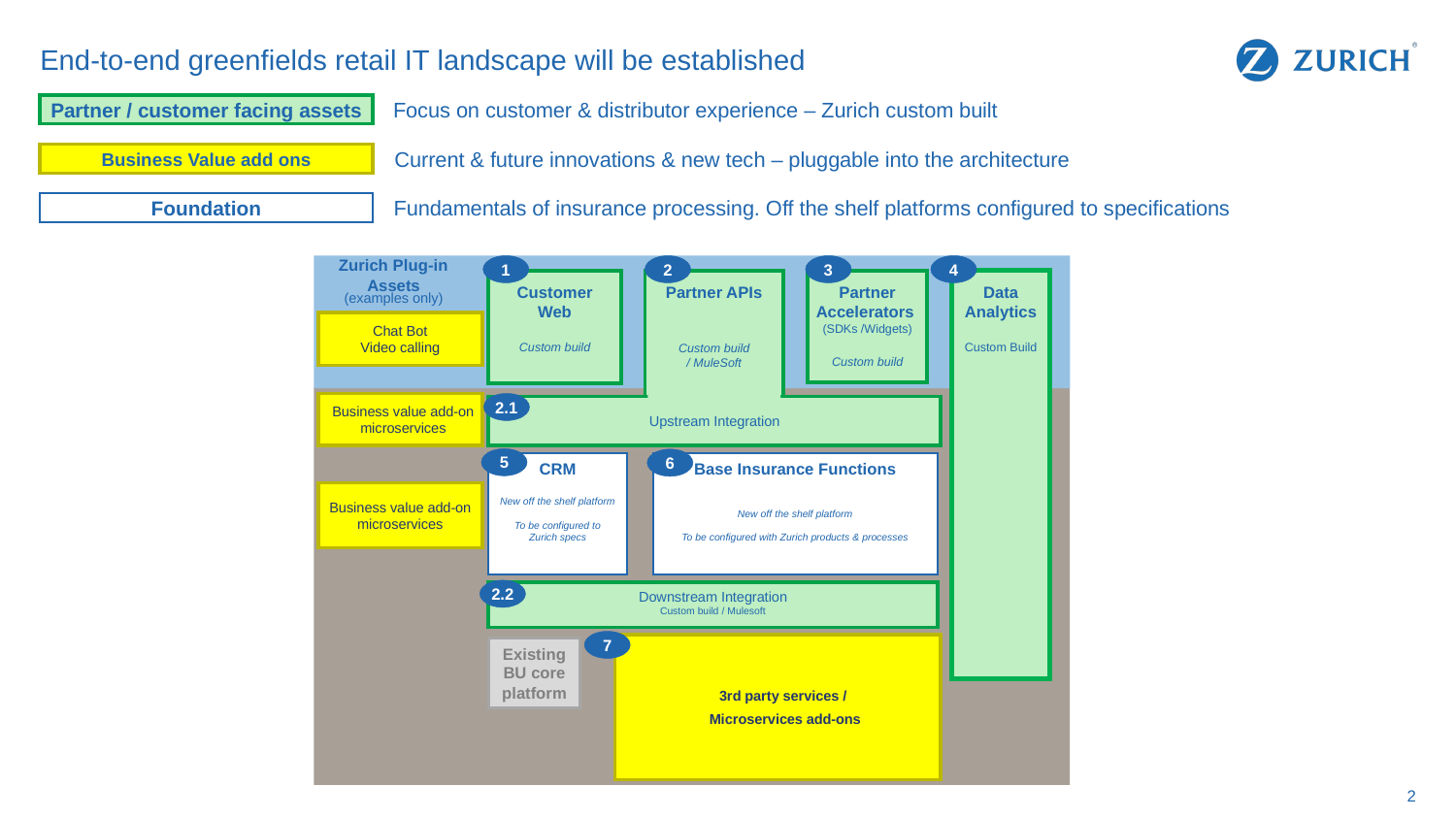

# End-to-end greenfields retail IT landscape will be established
Partner / customer facing assets
Focus on customer & distributor experience – Zurich custom built
Business Value add ons
Current & future innovations & new tech – pluggable into the architecture
Foundation
Fundamentals of insurance processing. Off the shelf platforms configured to specifications
Zurich Plug-in Assets
(examples only)
1
2
3
4

Data Analytics

Custom Build

Partner APIs

Custom build
/ MuleSoft

Partner Accelerators
(SDKs /Widgets)

Custom build

Customer
Web

Custom build

Chat Bot
Video calling

2.1
Business value add-on microservices
Upstream Integration
5
6
CRM

New off the shelf platform

To be configured to Zurich specs
Base Insurance Functions

New off the shelf platform

To be configured with Zurich products & processes

Business value add-on microservices
2.2
Downstream Integration
Custom build / Mulesoft
7
3rd party services /
Microservices add-ons
Existing BU core platform
2